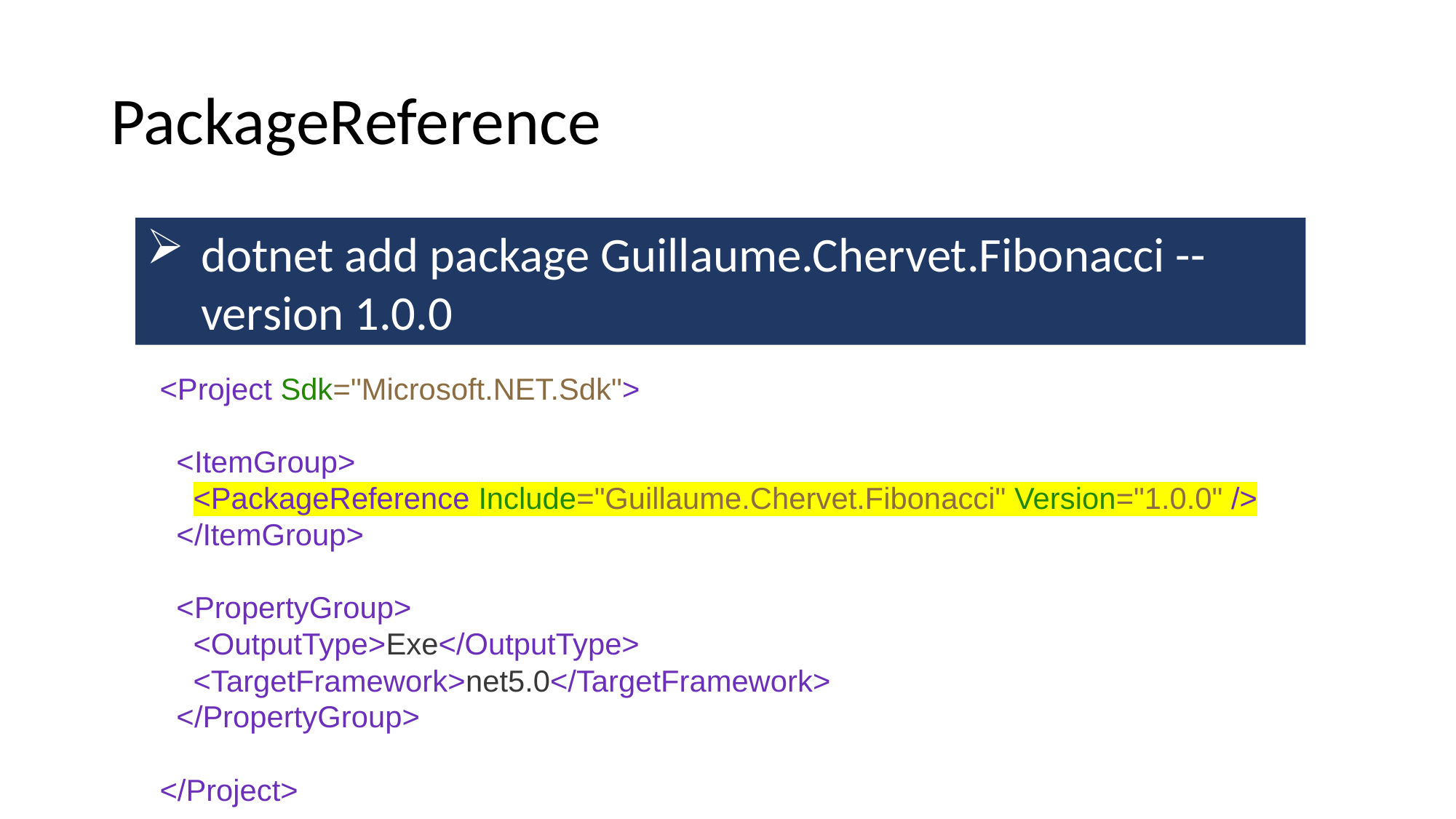

# PackageReference
dotnet add package Guillaume.Chervet.Fibonacci --version 1.0.0

<Project Sdk="Microsoft.NET.Sdk">
  <ItemGroup>
    <PackageReference Include="Guillaume.Chervet.Fibonacci" Version="1.0.0" />
  </ItemGroup>
  <PropertyGroup>
    <OutputType>Exe</OutputType>
    <TargetFramework>net5.0</TargetFramework>
  </PropertyGroup>
</Project>